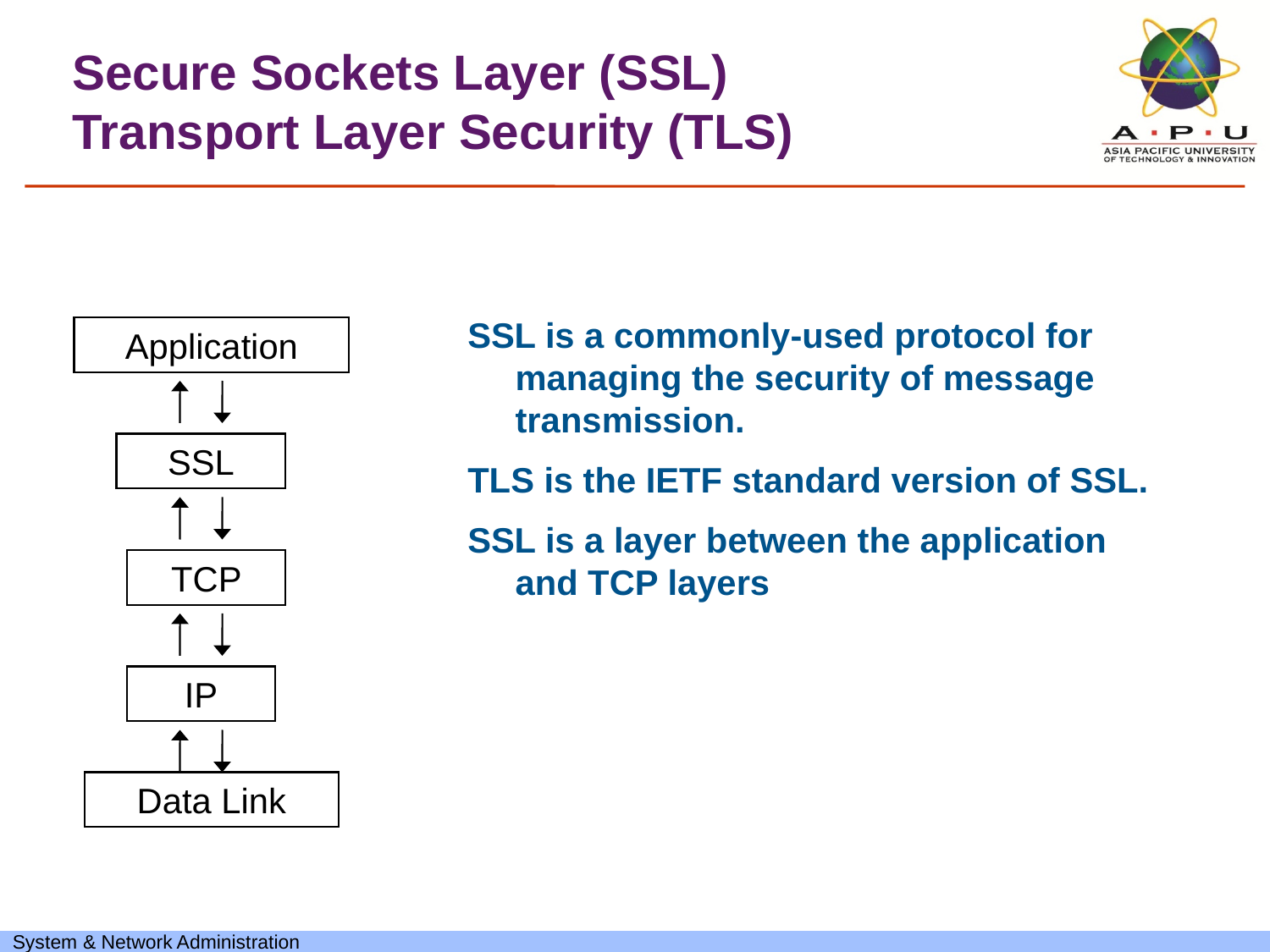

Secure Sockets Layer (SSL)
Transport Layer Security (TLS)

SSL is a commonly-used protocol for managing the security of message transmission.
TLS is the IETF standard version of SSL.
SSL is a layer between the application and TCP layers

Application

SSL

TCP

IP

Data Link